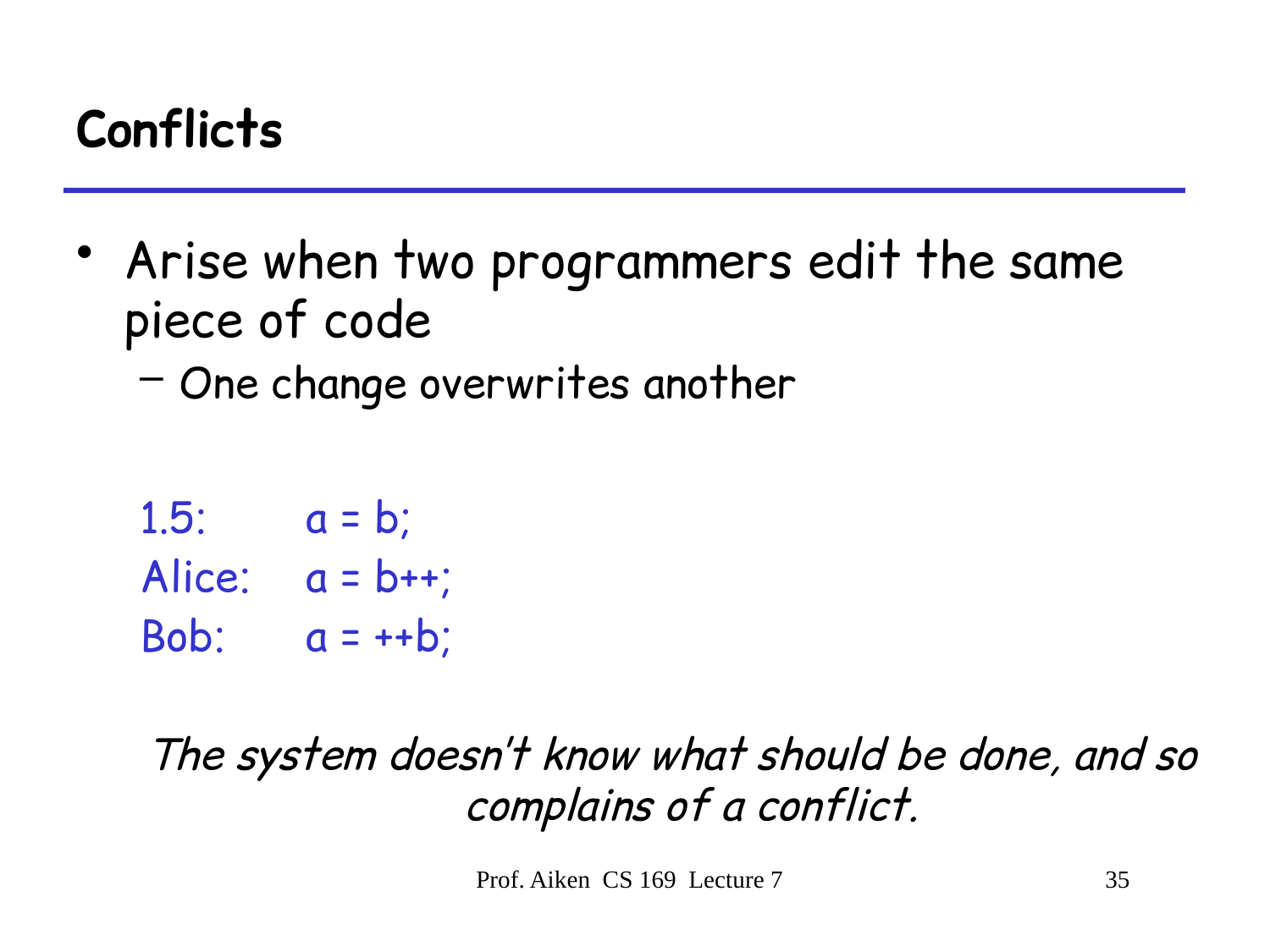

# Conflicts
Arise when two programmers edit the same piece of code
One change overwrites another

1.5:	a = b;
Alice:	a = b++;
Bob: 	a = ++b;

The system doesn’t know what should be done, and so complains of a conflict.

Prof. Aiken  CS 169  Lecture 7
35